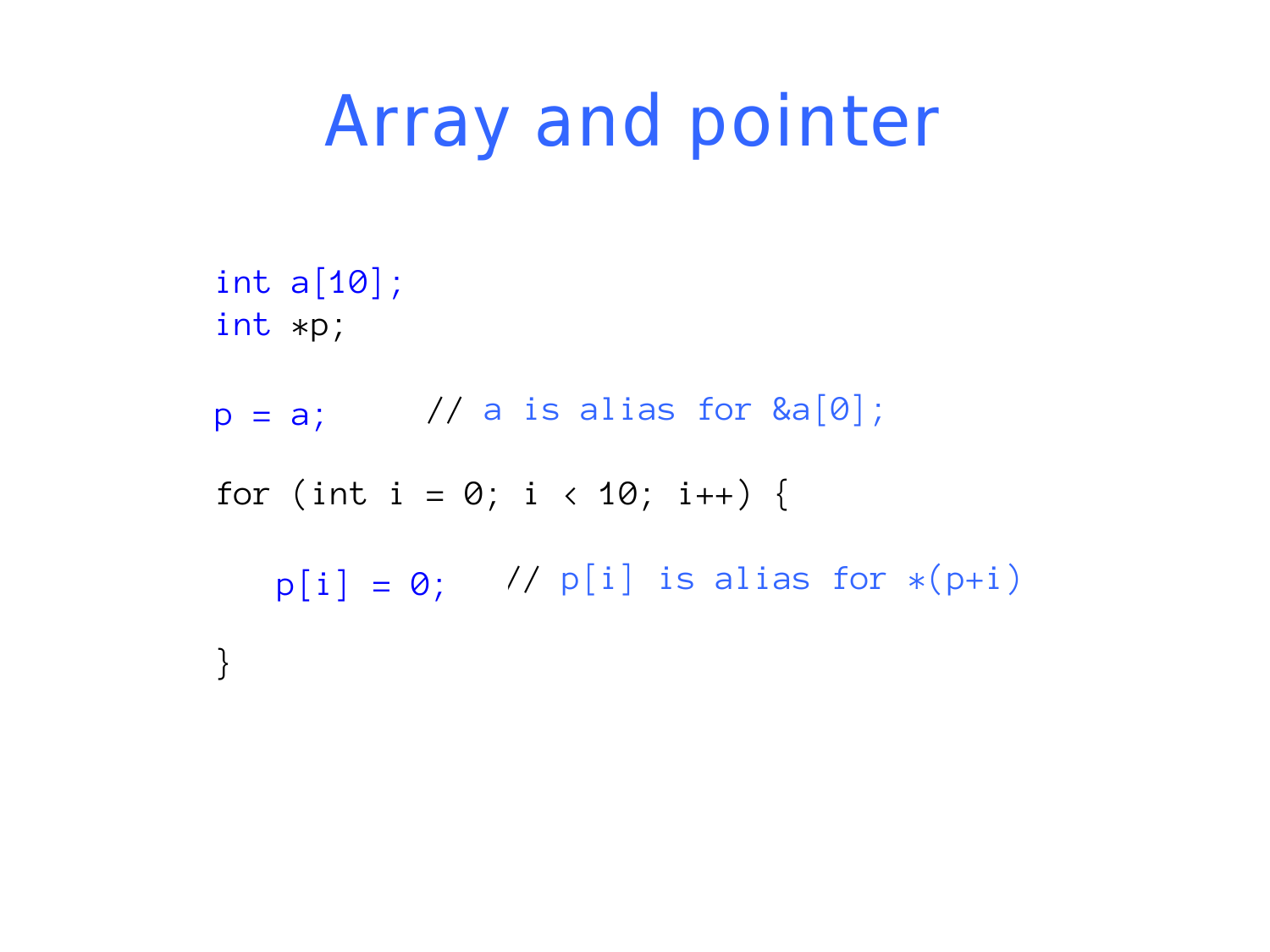

# Array and pointer
int a[10];
int *p;

p = &a[0]; // a is alias for &a[0];

for (int i = 0; i < 10; i++) {

   *(p+i) = 0; // p[i] is alias for *(p+i)

}
p = a;
p[i] = 0;